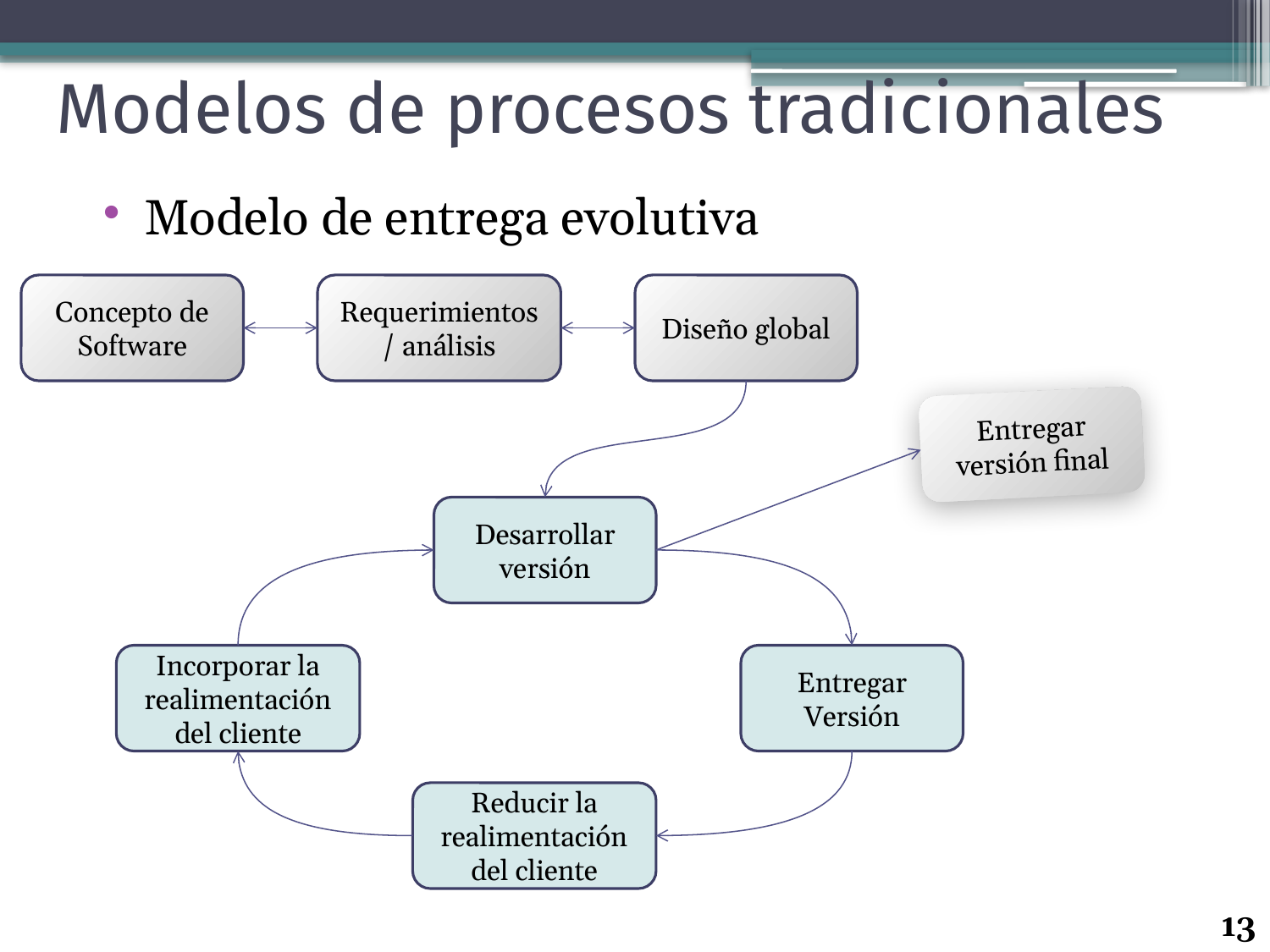

# Modelos de procesos tradicionales
Modelo de entrega evolutiva
Concepto de Software
Requerimientos / análisis
Diseño global
Entregar versión final
Desarrollar versión
Incorporar la realimentación del cliente
Entregar Versión
Reducir la realimentación del cliente
13